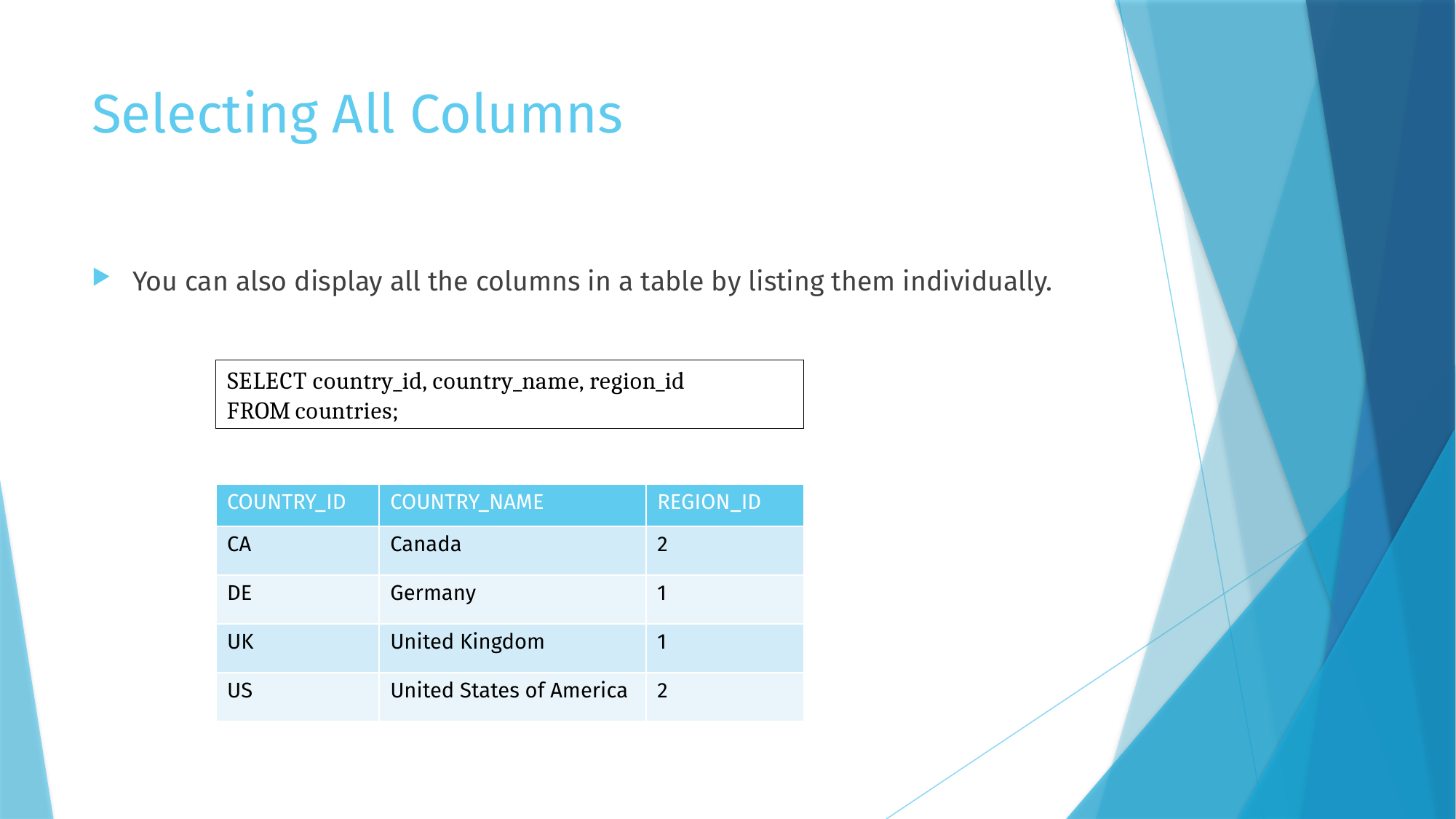

# Selecting All Columns
You can also display all the columns in a table by listing them individually.
SELECT country_id, country_name, region_id
FROM countries;
| COUNTRY\_ID | COUNTRY\_NAME | REGION\_ID |
| --- | --- | --- |
| CA | Canada | 2 |
| DE | Germany | 1 |
| UK | United Kingdom | 1 |
| US | United States of America | 2 |